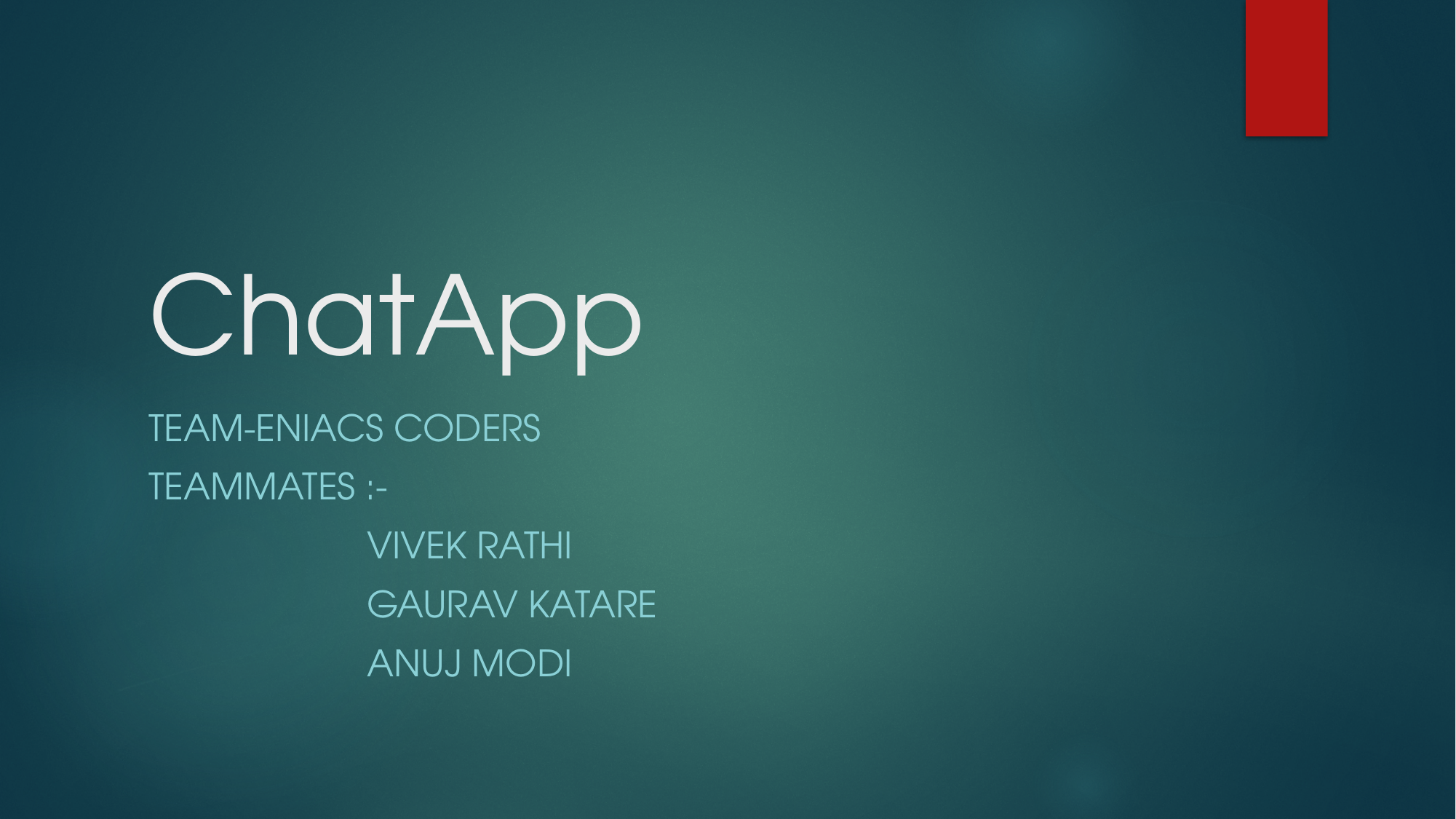

# ChatApp
Team-Eniacs Coders
TeamMates :-
		Vivek Rathi
		Gaurav katare
 		anuj modi